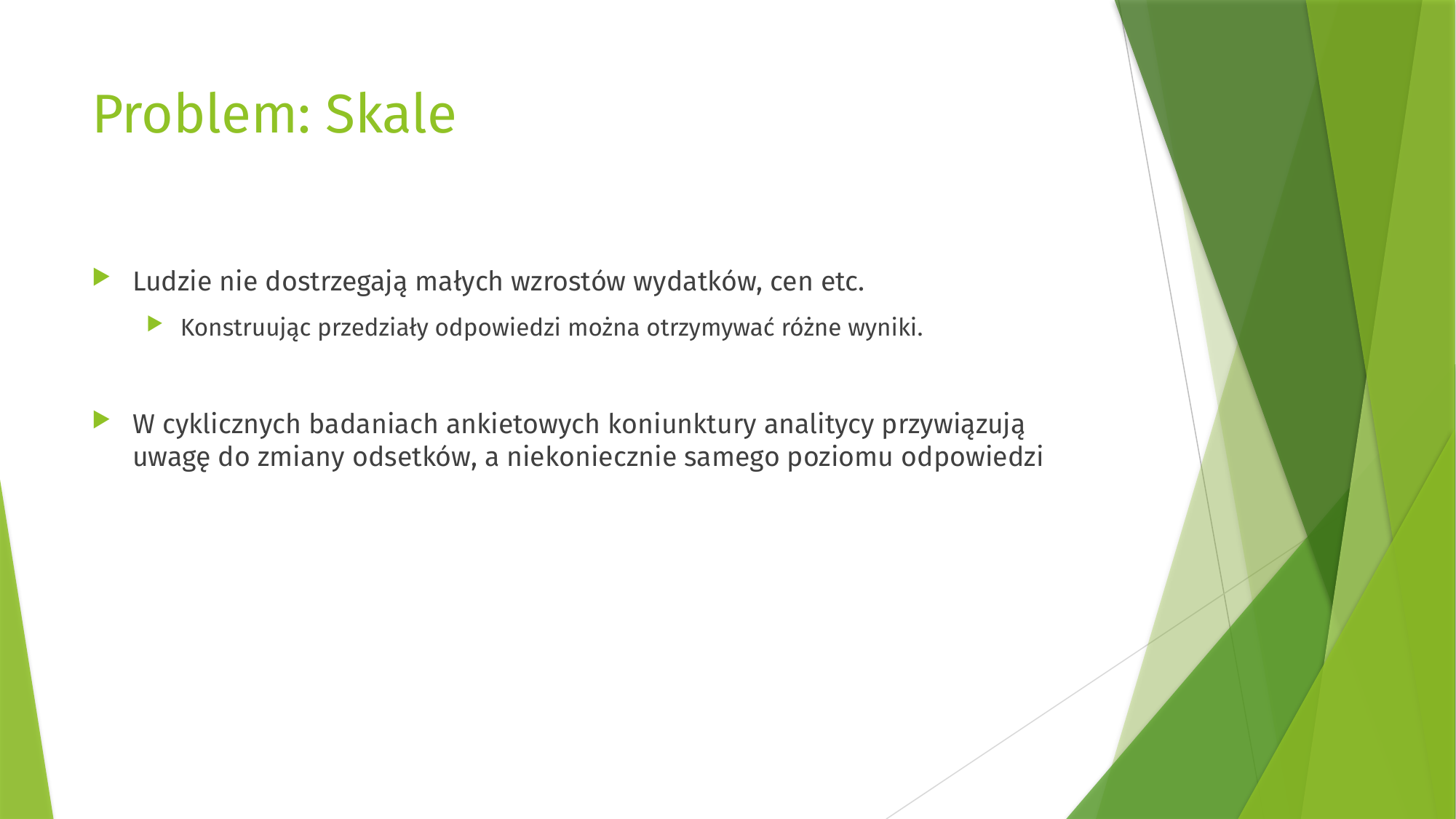

# Problem: Skale
Ludzie nie dostrzegają małych wzrostów wydatków, cen etc.
Konstruując przedziały odpowiedzi można otrzymywać różne wyniki.

W cyklicznych badaniach ankietowych koniunktury analitycy przywiązują uwagę do zmiany odsetków, a niekoniecznie samego poziomu odpowiedzi